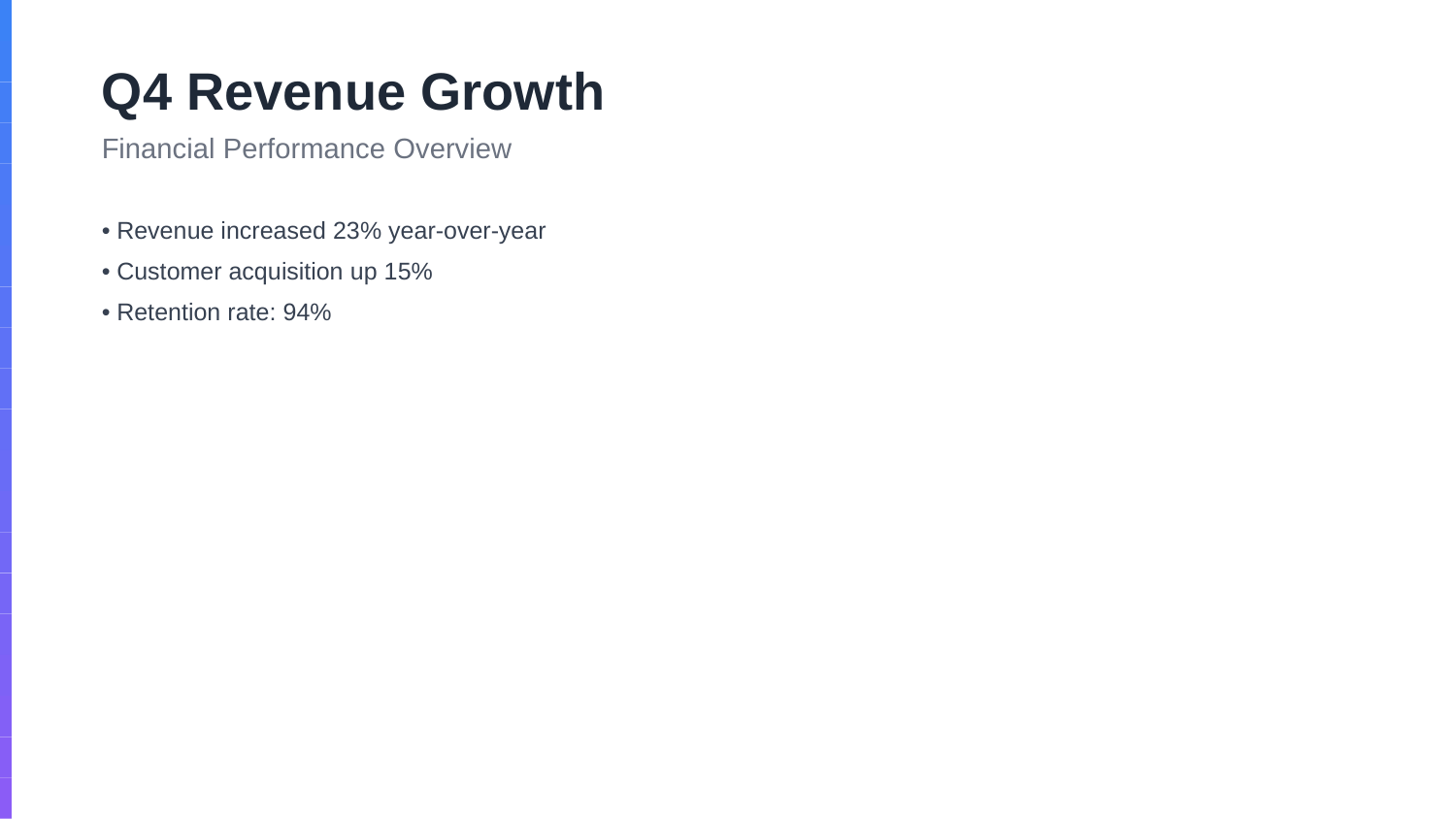

Q4 Revenue Growth

Financial Performance Overview

• Revenue increased 23% year-over-year
• Customer acquisition up 15%
• Retention rate: 94%